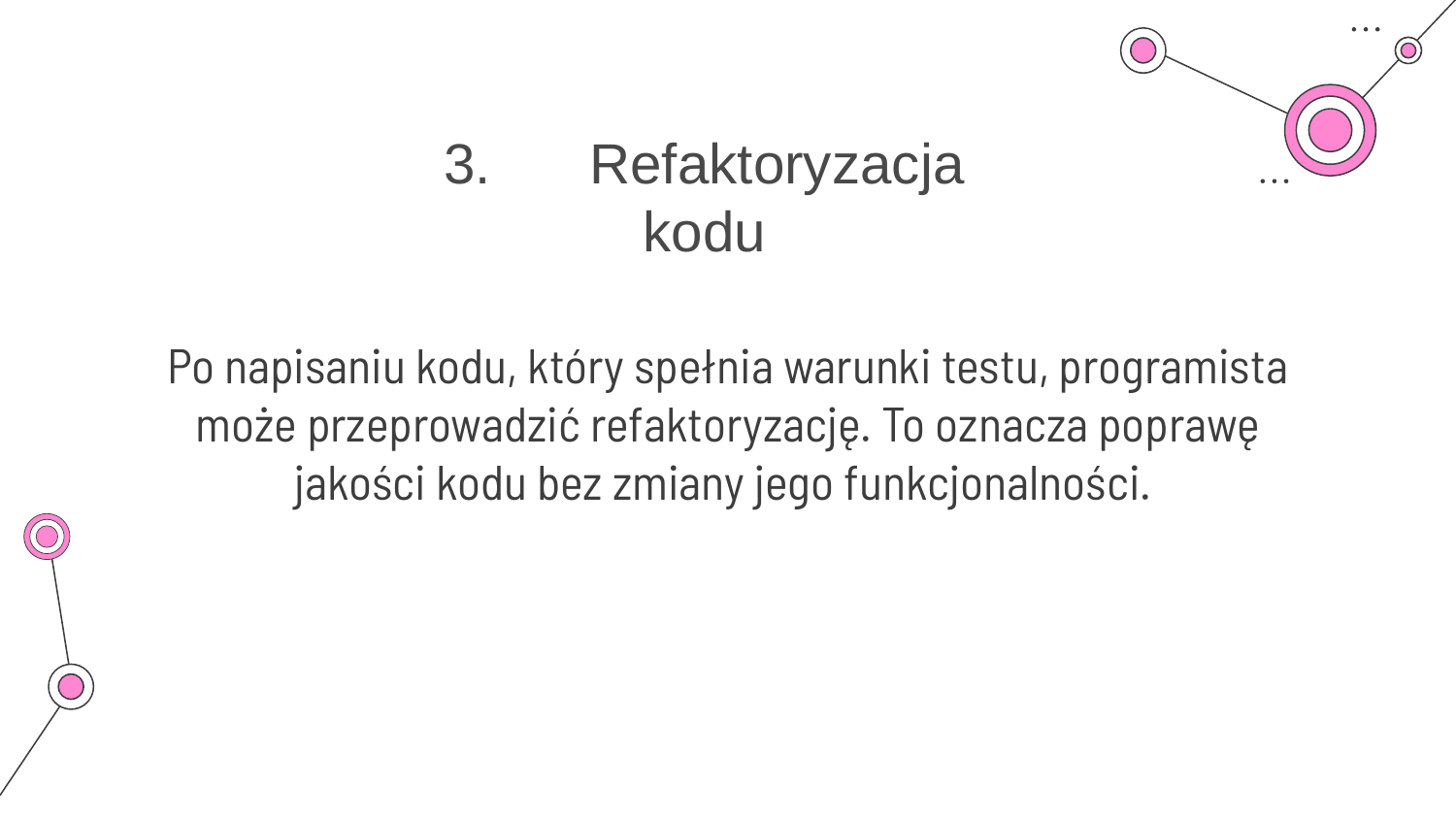

# 3. 	Refaktoryzacja kodu
Po napisaniu kodu, który spełnia warunki testu, programista może przeprowadzić refaktoryzację. To oznacza poprawę jakości kodu bez zmiany jego funkcjonalności.